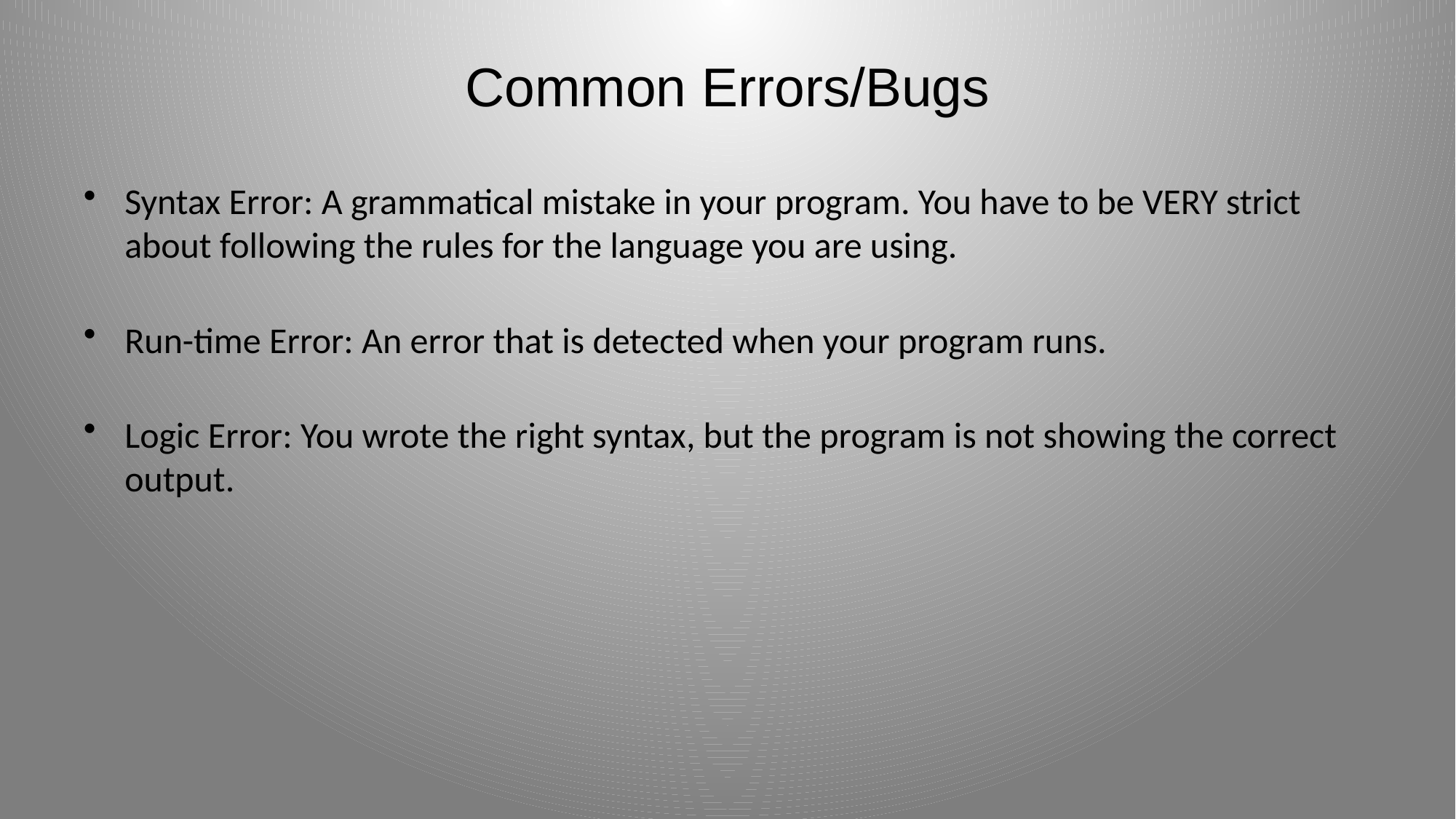

# Common Errors/Bugs
Syntax Error: A grammatical mistake in your program. You have to be VERY strict about following the rules for the language you are using.
Run-time Error: An error that is detected when your program runs.
Logic Error: You wrote the right syntax, but the program is not showing the correct output.